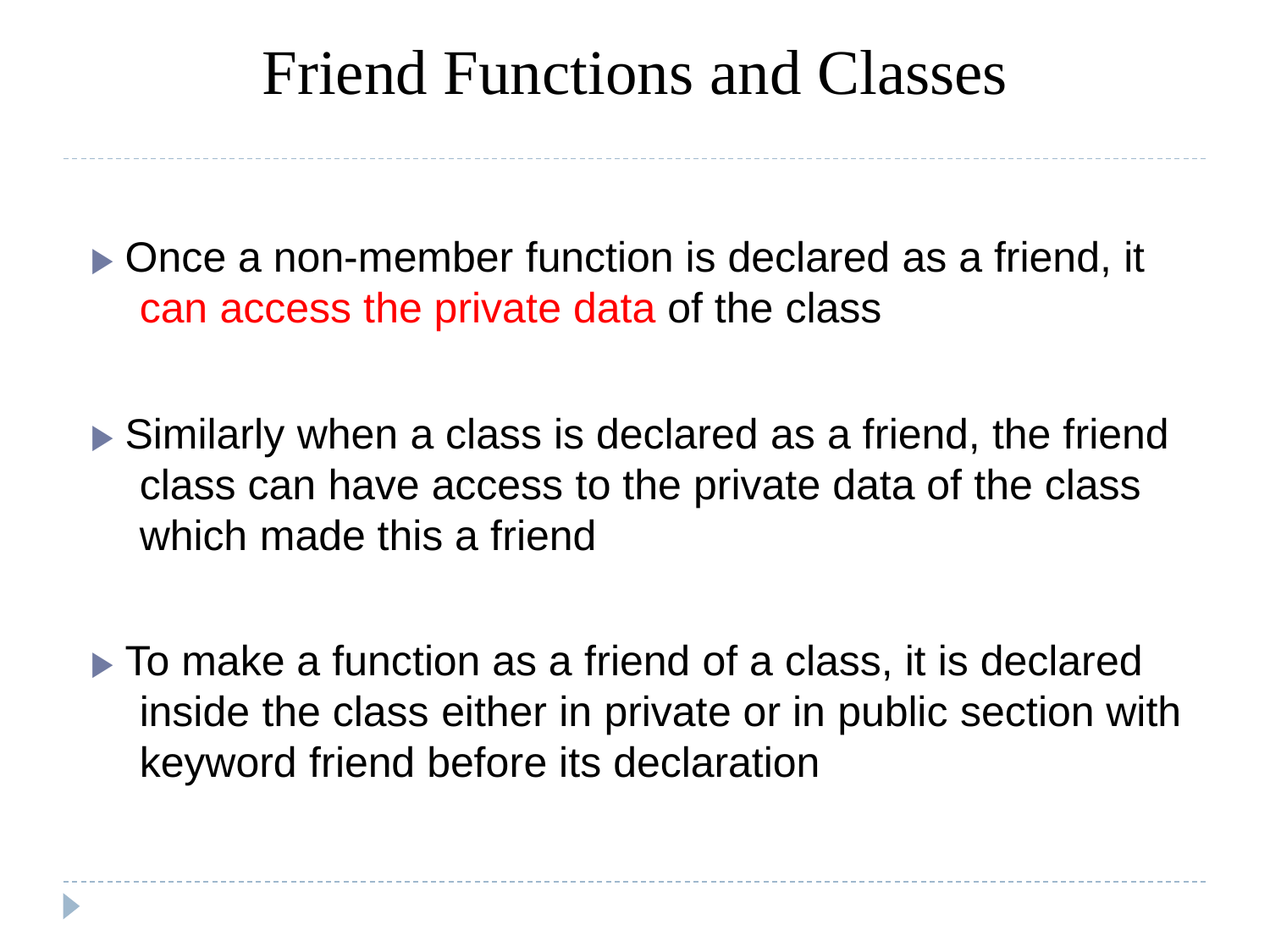

# Friend Functions and Classes

▶ Once a non-member function is declared as a friend, it can access the private data of the class

▶ Similarly when a class is declared as a friend, the friend class can have access to the private data of the class which made this a friend

▶ To make a function as a friend of a class, it is declared inside the class either in private or in public section with keyword friend before its declaration